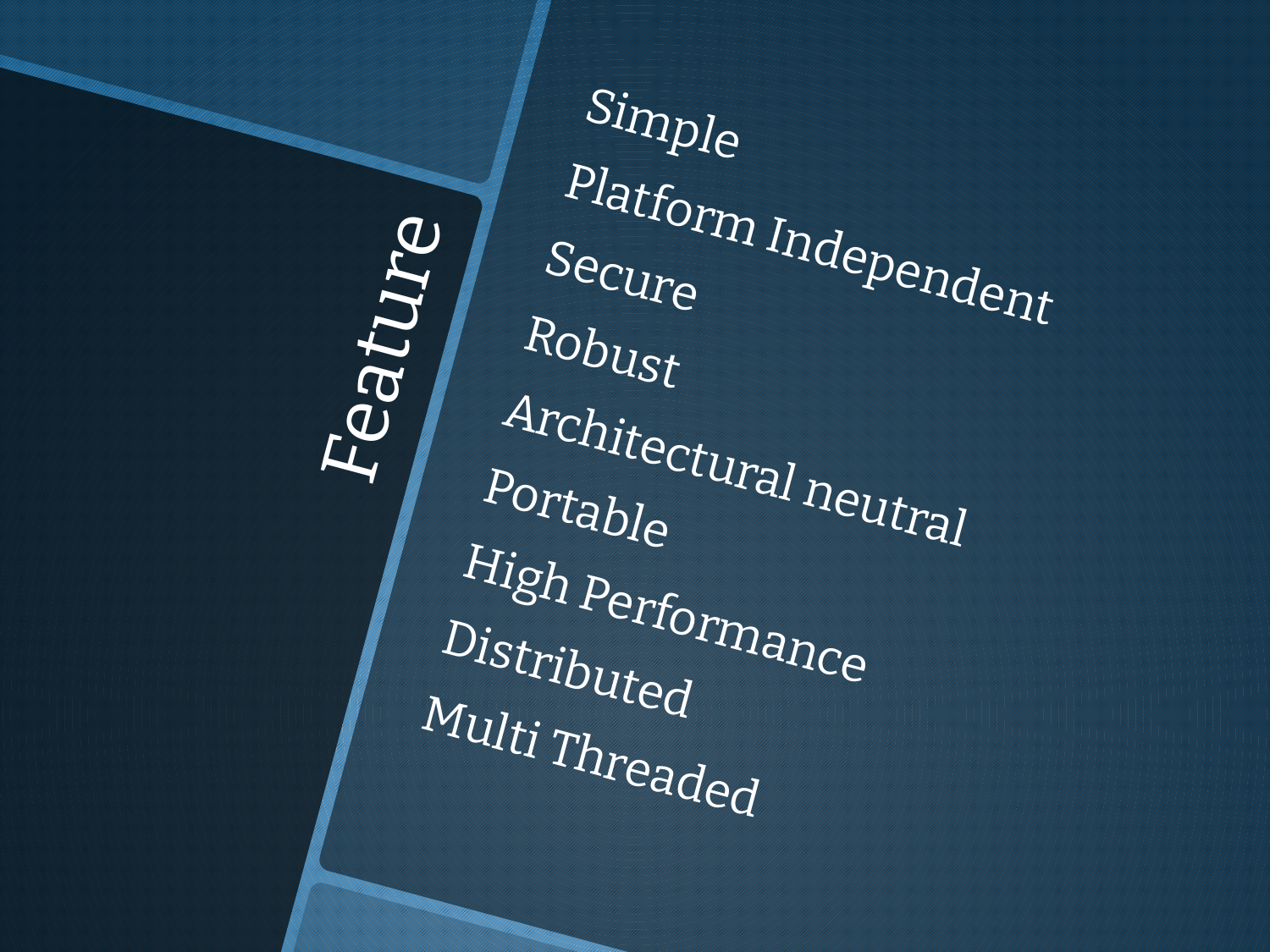

Simple
Platform Independent
Secure
Robust
Architectural neutral
Portable
High Performance
Distributed
Multi Threaded
# Feature